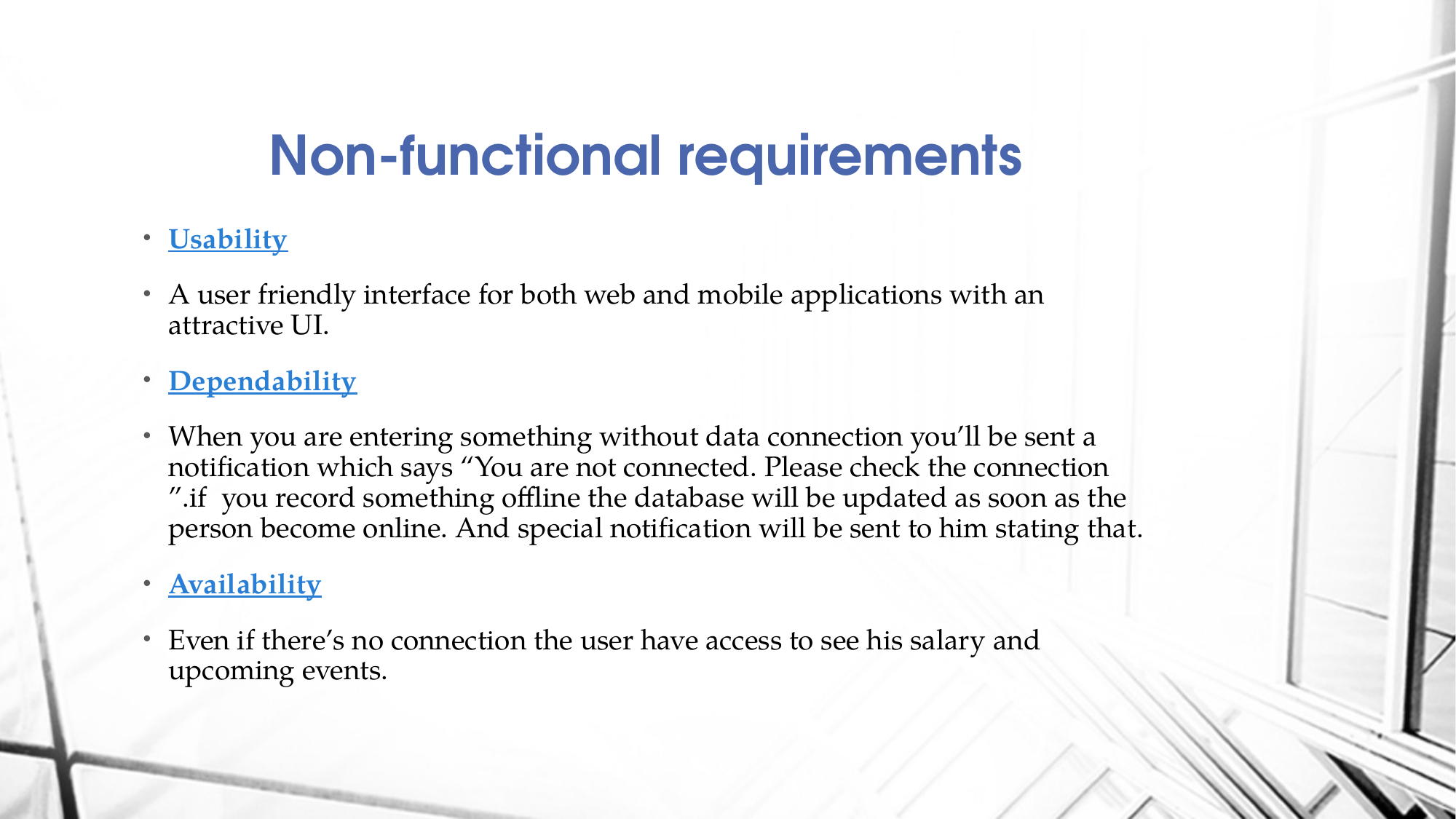

# Non-functional requirements
Usability
A user friendly interface for both web and mobile applications with an attractive UI.
Dependability
When you are entering something without data connection you’ll be sent a notification which says “You are not connected. Please check the connection ”.if  you record something offline the database will be updated as soon as the person become online. And special notification will be sent to him stating that.
Availability
Even if there’s no connection the user have access to see his salary and upcoming events.